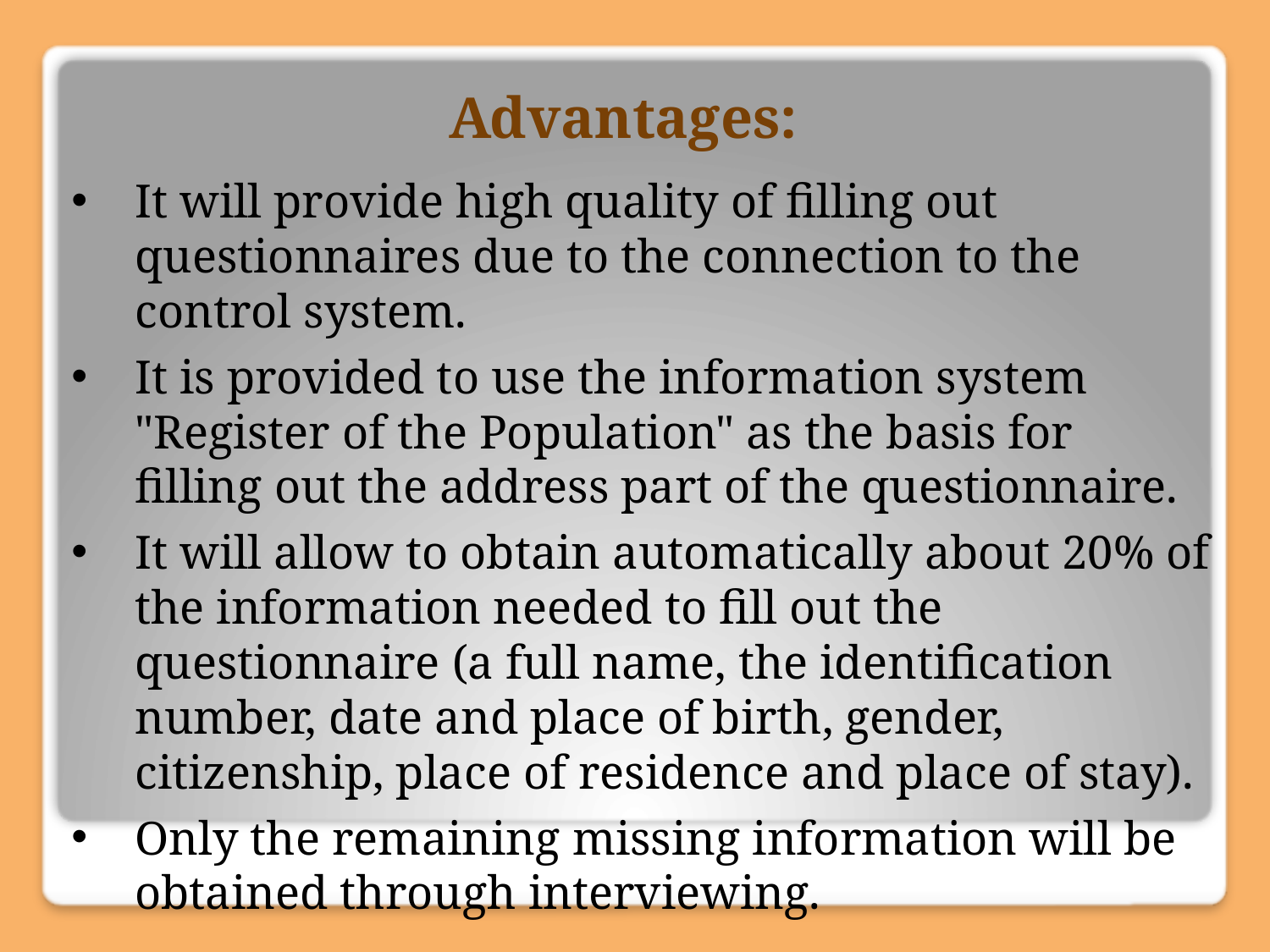

# Advantages:
It will provide high quality of filling out questionnaires due to the connection to the control system.
It is provided to use the information system "Register of the Population" as the basis for filling out the address part of the questionnaire.
It will allow to obtain automatically about 20% of the information needed to fill out the questionnaire (a full name, the identification number, date and place of birth, gender, citizenship, place of residence and place of stay).
Only the remaining missing information will be obtained through interviewing.